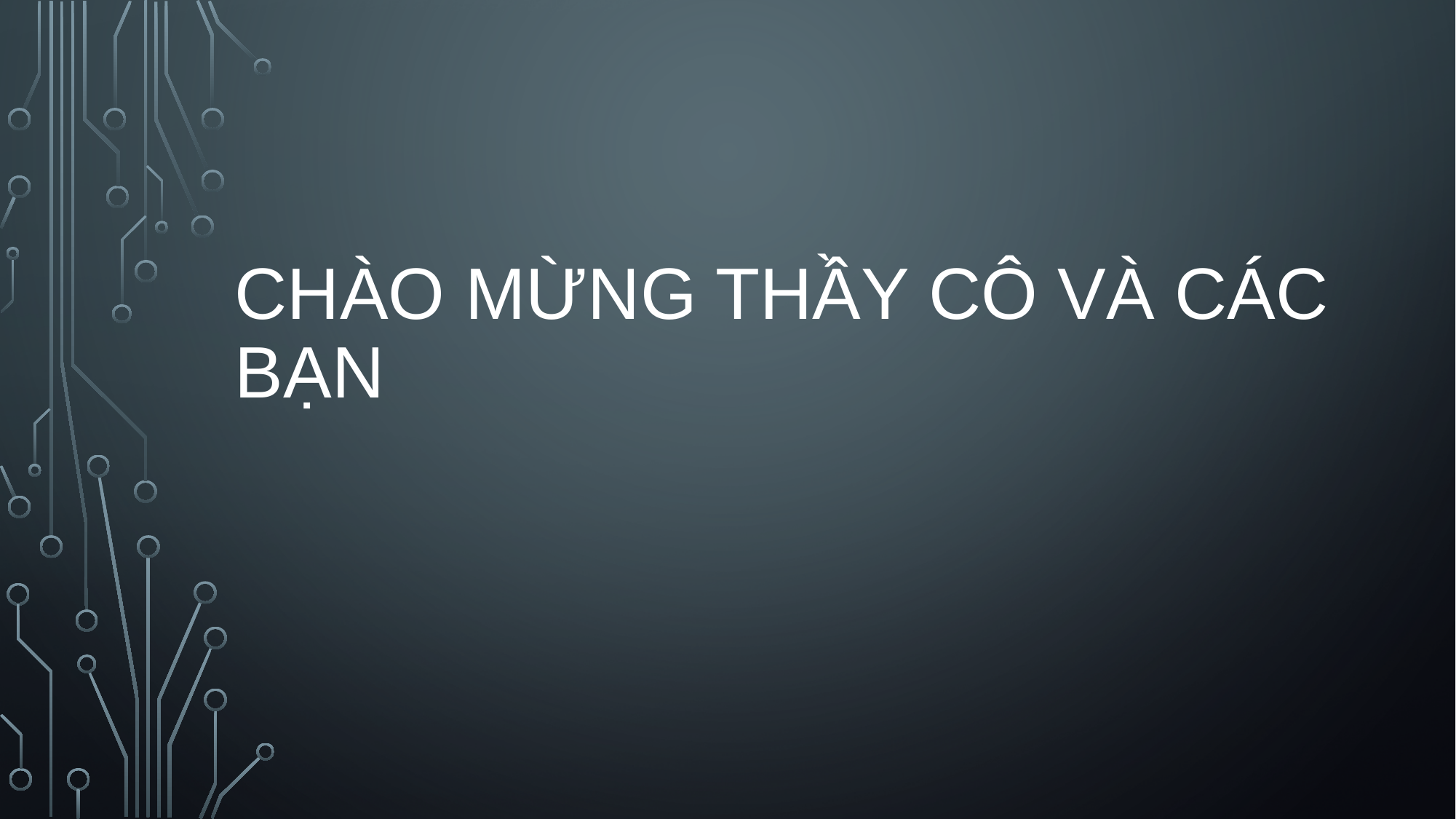

# Chào mừng thầy cô và các bạn